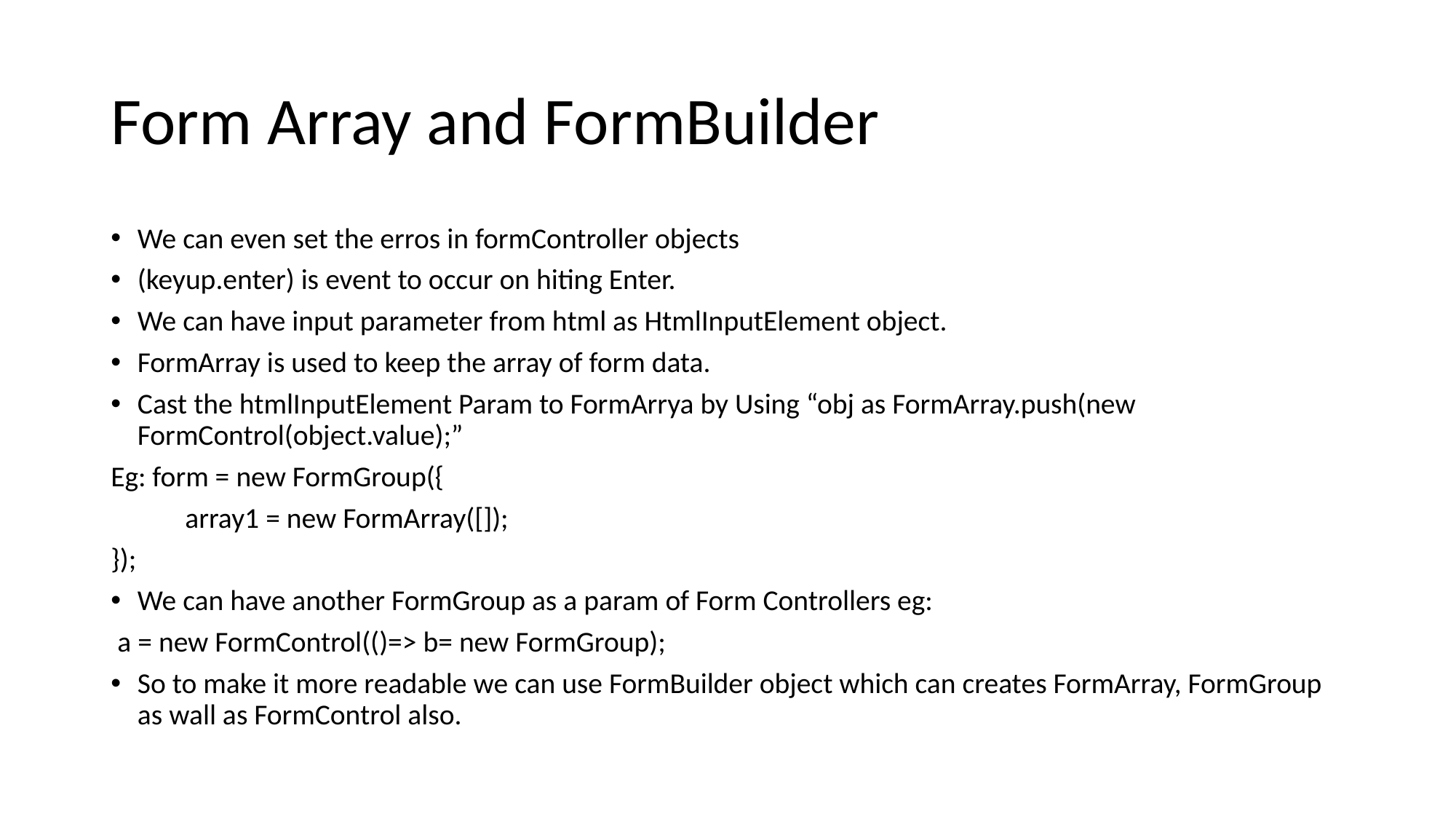

# Form Array and FormBuilder
We can even set the erros in formController objects
(keyup.enter) is event to occur on hiting Enter.
We can have input parameter from html as HtmlInputElement object.
FormArray is used to keep the array of form data.
Cast the htmlInputElement Param to FormArrya by Using “obj as FormArray.push(new FormControl(object.value);”
Eg: form = new FormGroup({
	array1 = new FormArray([]);
});
We can have another FormGroup as a param of Form Controllers eg:
 a = new FormControl(()=> b= new FormGroup);
So to make it more readable we can use FormBuilder object which can creates FormArray, FormGroup as wall as FormControl also.